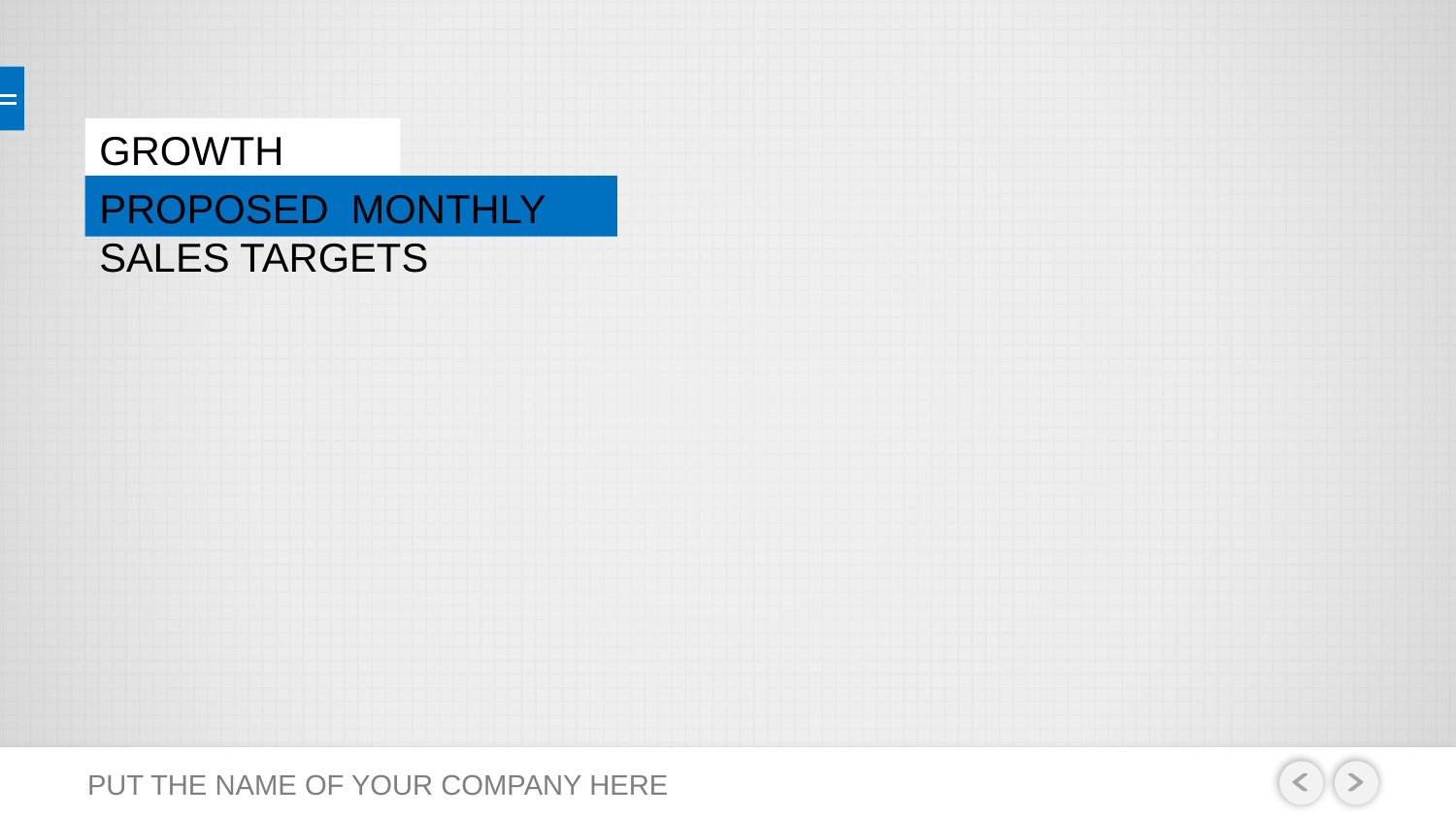

GROWTH POTENTIAL
PROPOSED  MONTHLY SALES TARGETS
PUT THE NAME OF YOUR COMPANY HERE